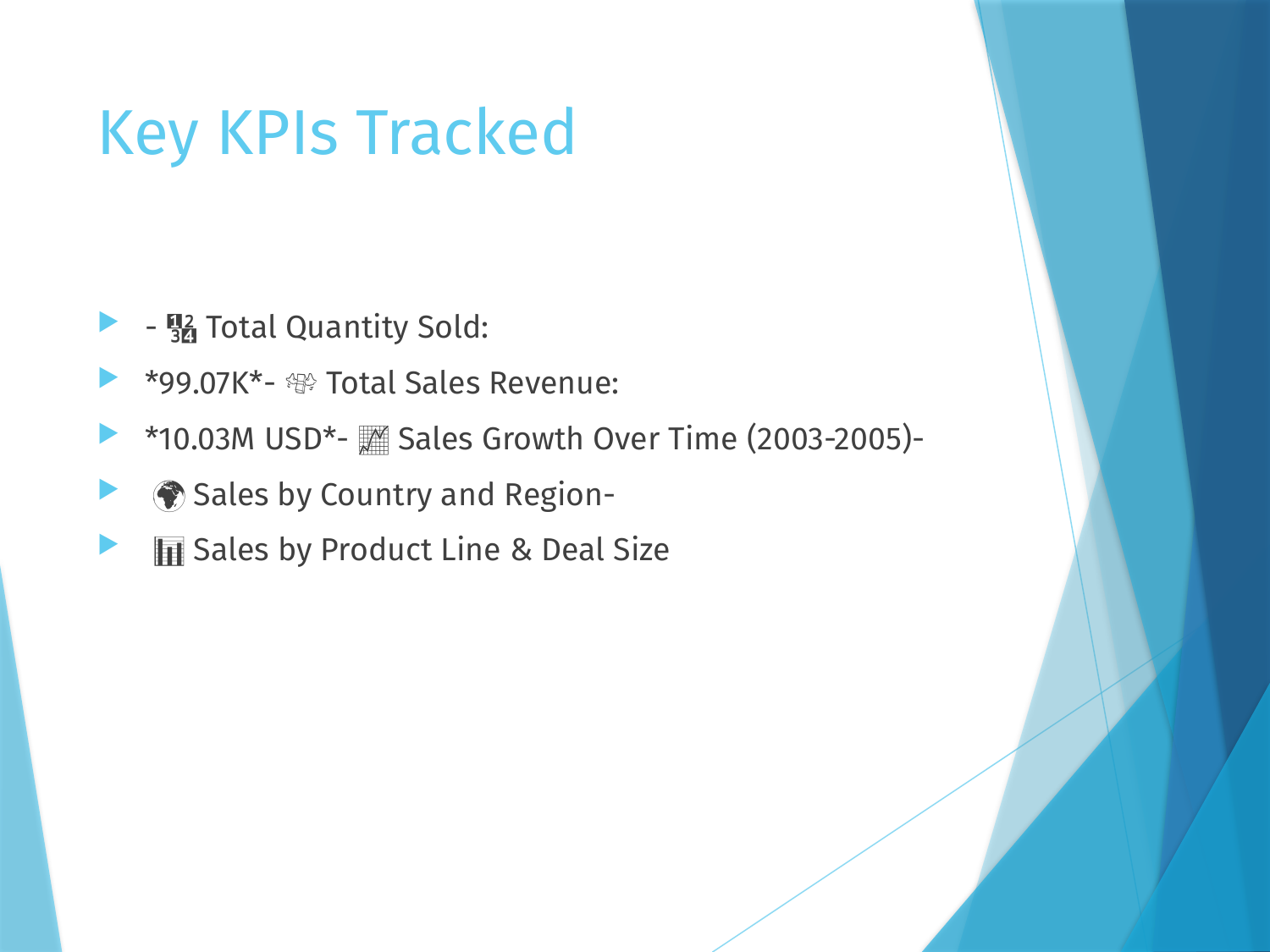

# Key KPIs Tracked
- 🔢 Total Quantity Sold:
*99.07K*- 💸 Total Sales Revenue:
*10.03M USD*- 📈 Sales Growth Over Time (2003-2005)-
 🌍 Sales by Country and Region-
 📊 Sales by Product Line & Deal Size